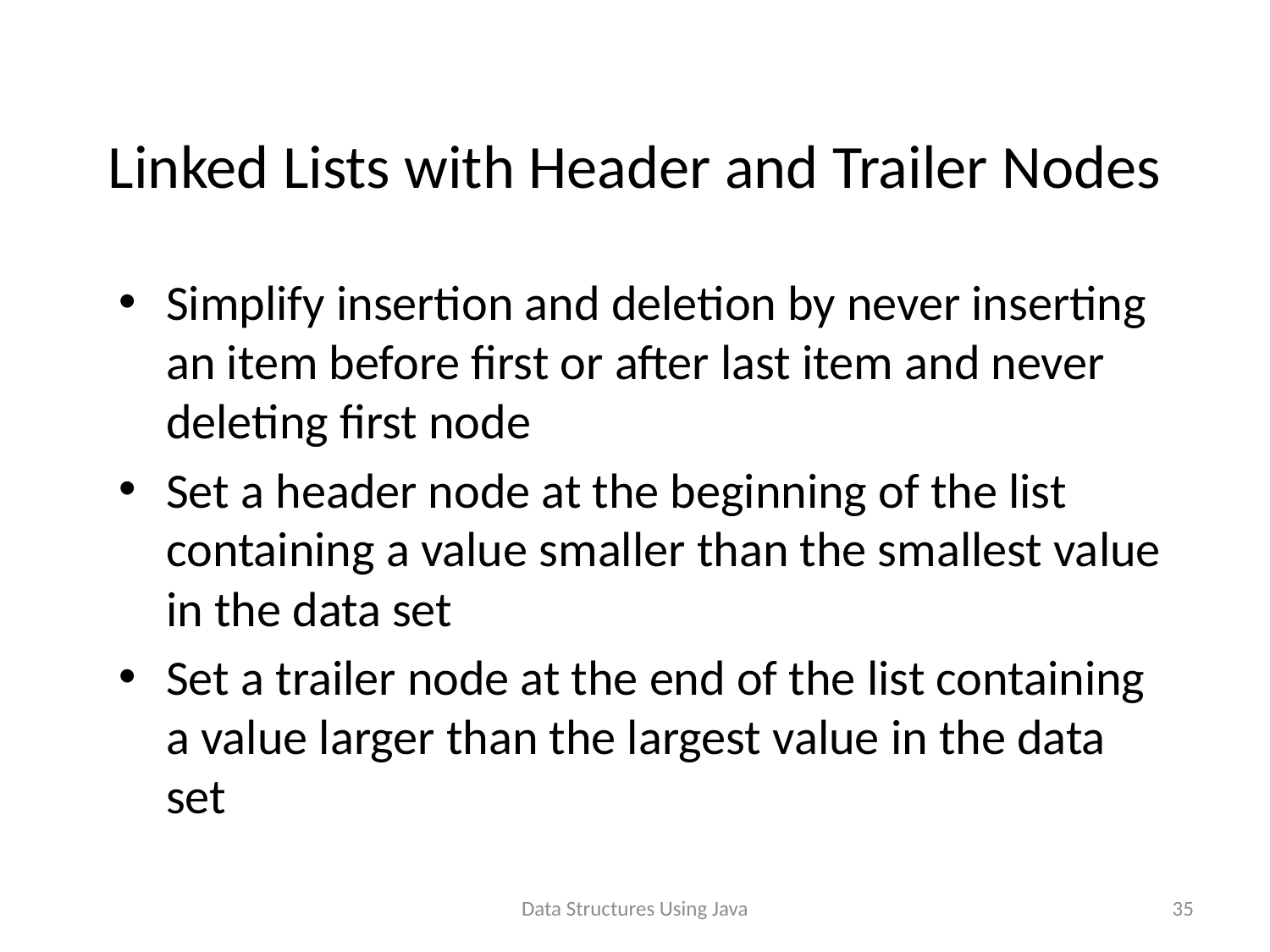

# Linked Lists with Header and Trailer Nodes
Simplify insertion and deletion by never inserting an item before first or after last item and never deleting first node
Set a header node at the beginning of the list containing a value smaller than the smallest value in the data set
Set a trailer node at the end of the list containing a value larger than the largest value in the data set

Data Structures Using Java
35